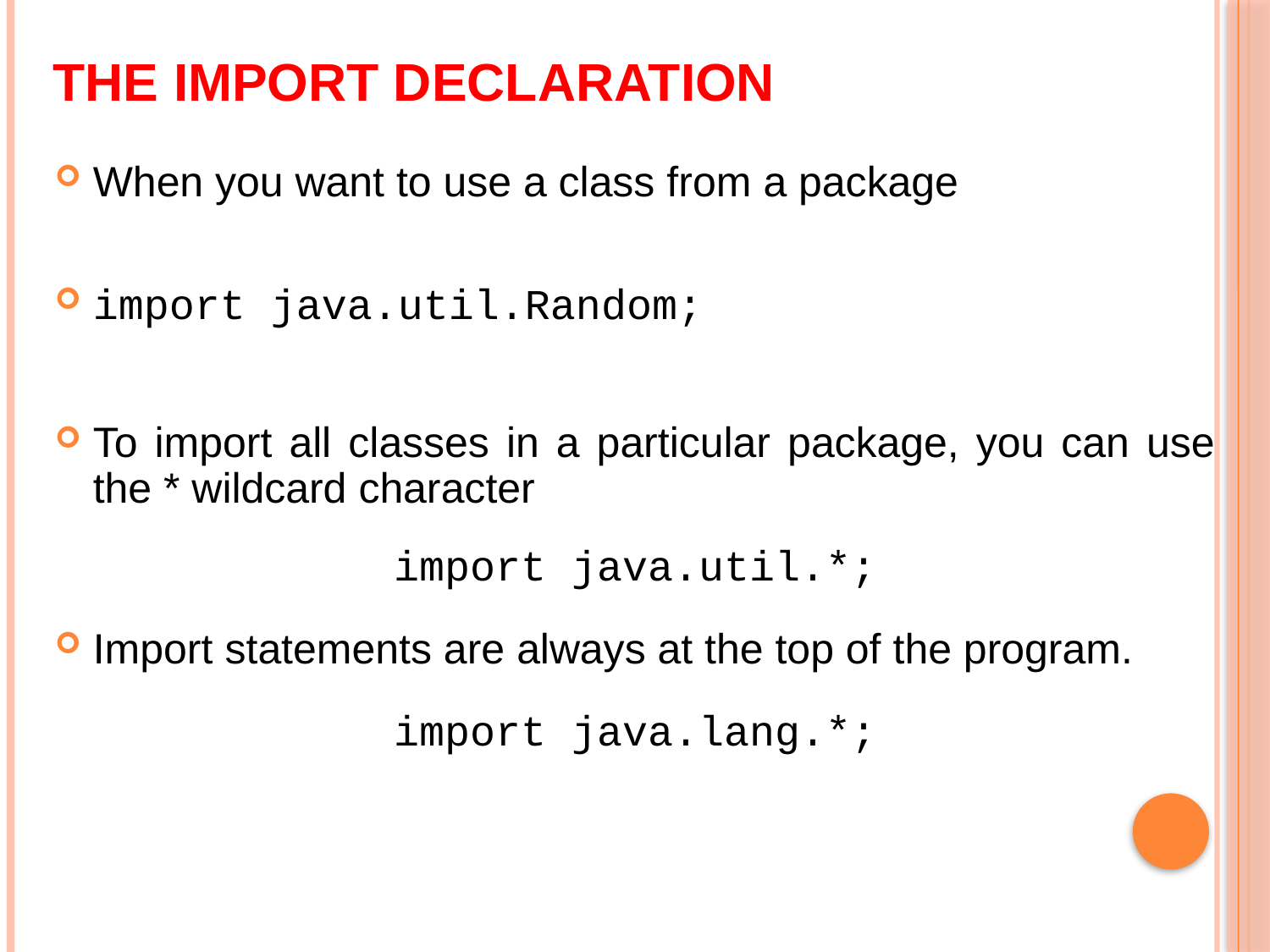

# The import Declaration
When you want to use a class from a package

import java.util.Random;

To import all classes in a particular package, you can use the * wildcard character
import java.util.*;
Import statements are always at the top of the program.
import java.lang.*;